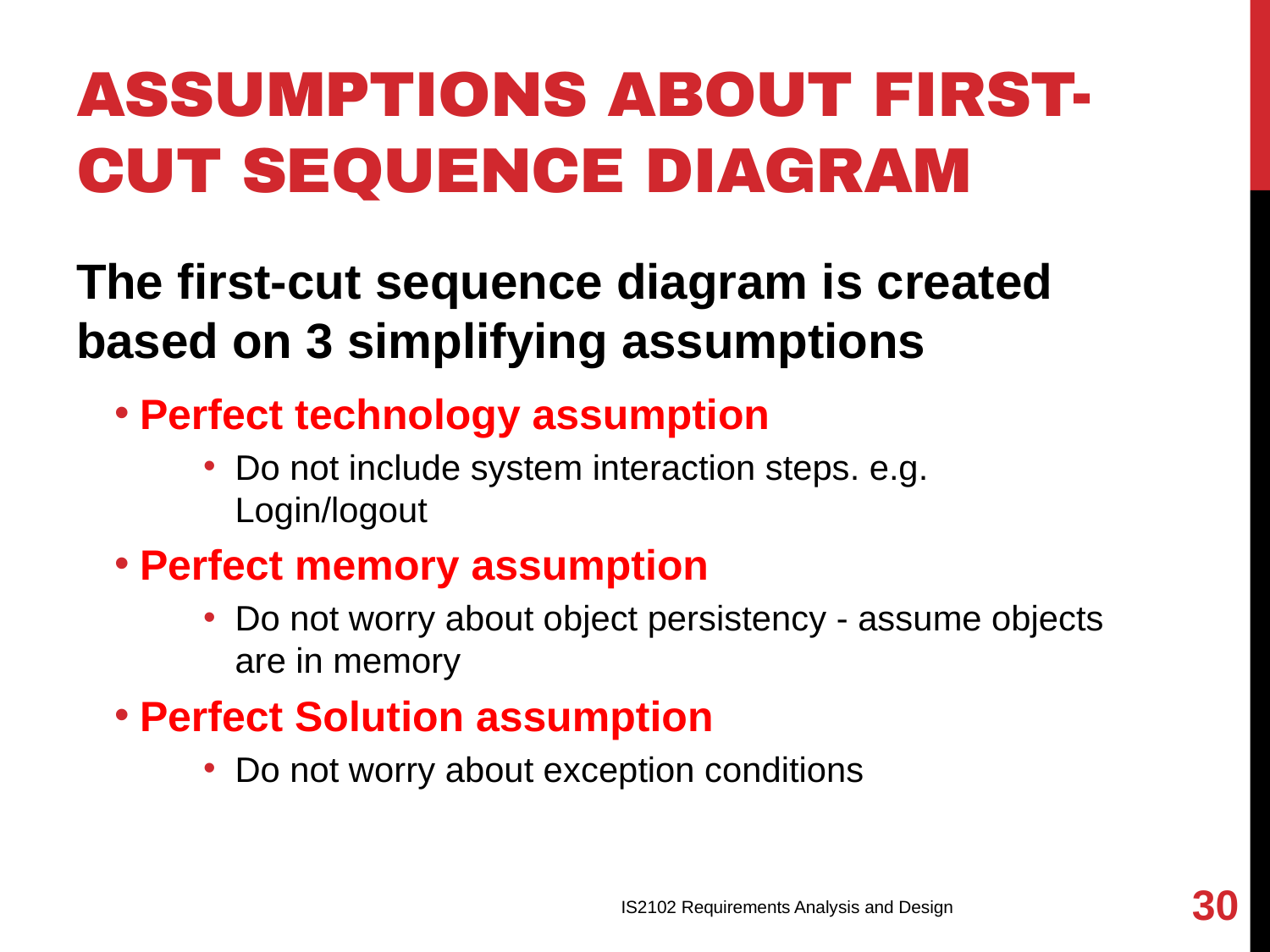

# Assumptions about First-Cut Sequence Diagram
The first-cut sequence diagram is created based on 3 simplifying assumptions
Perfect technology assumption
Do not include system interaction steps. e.g. Login/logout
Perfect memory assumption
Do not worry about object persistency - assume objects are in memory
Perfect Solution assumption
Do not worry about exception conditions
30
IS2102 Requirements Analysis and Design